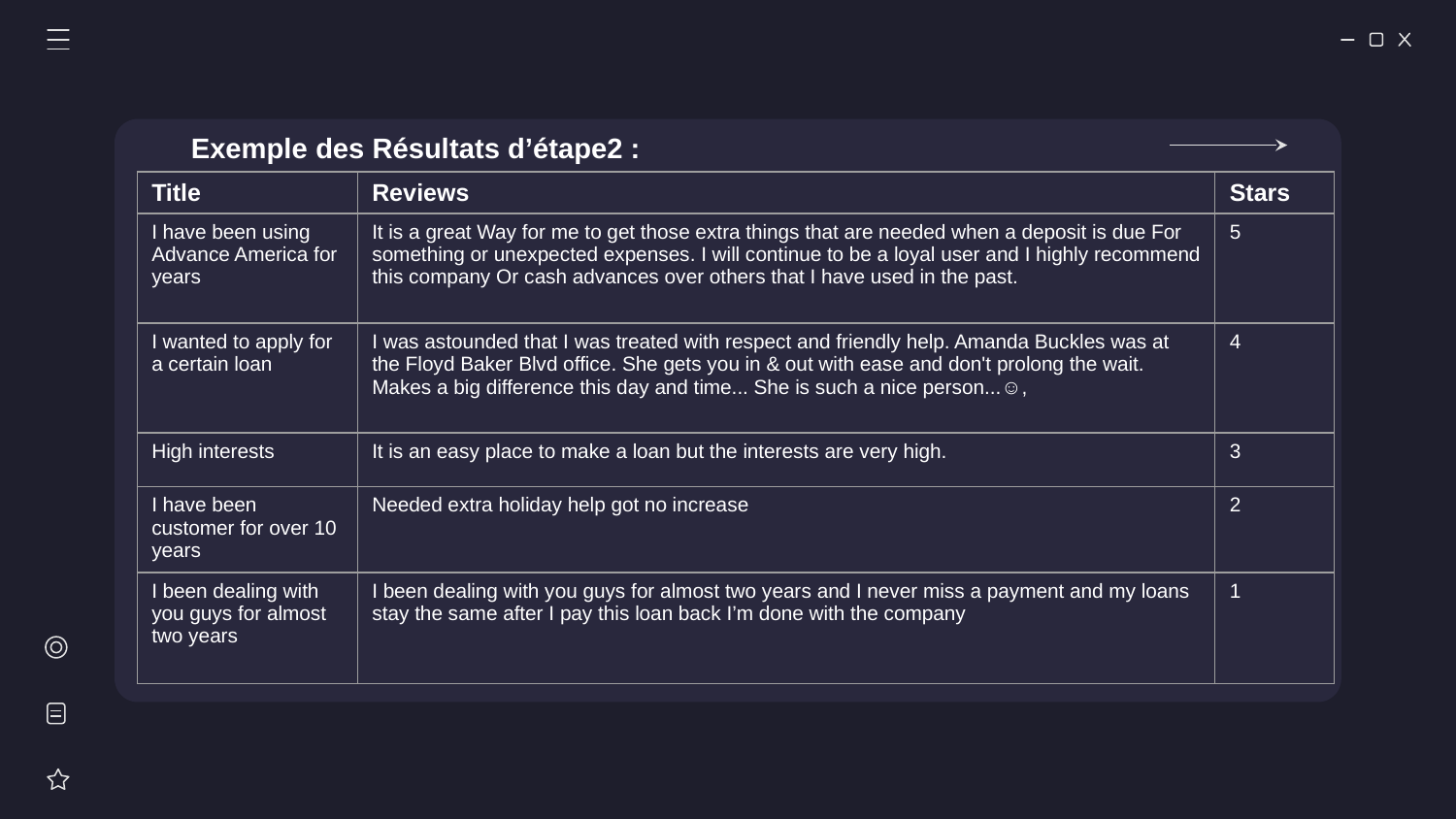

Exemple des Résultats d’étape2 :
| Title | Reviews | Stars |
| --- | --- | --- |
| I have been using Advance America for years | It is a great Way for me to get those extra things that are needed when a deposit is due For something or unexpected expenses. I will continue to be a loyal user and I highly recommend this company Or cash advances over others that I have used in the past. | 5 |
| I wanted to apply for a certain loan | I was astounded that I was treated with respect and friendly help. Amanda Buckles was at the Floyd Baker Blvd office. She gets you in & out with ease and don't prolong the wait. Makes a big difference this day and time... She is such a nice person...☺️, | 4 |
| High interests | It is an easy place to make a loan but the interests are very high. | 3 |
| I have been customer for over 10 years | Needed extra holiday help got no increase | 2 |
| I been dealing with you guys for almost two years | I been dealing with you guys for almost two years and I never miss a payment and my loans stay the same after I pay this loan back I’m done with the company | 1 |